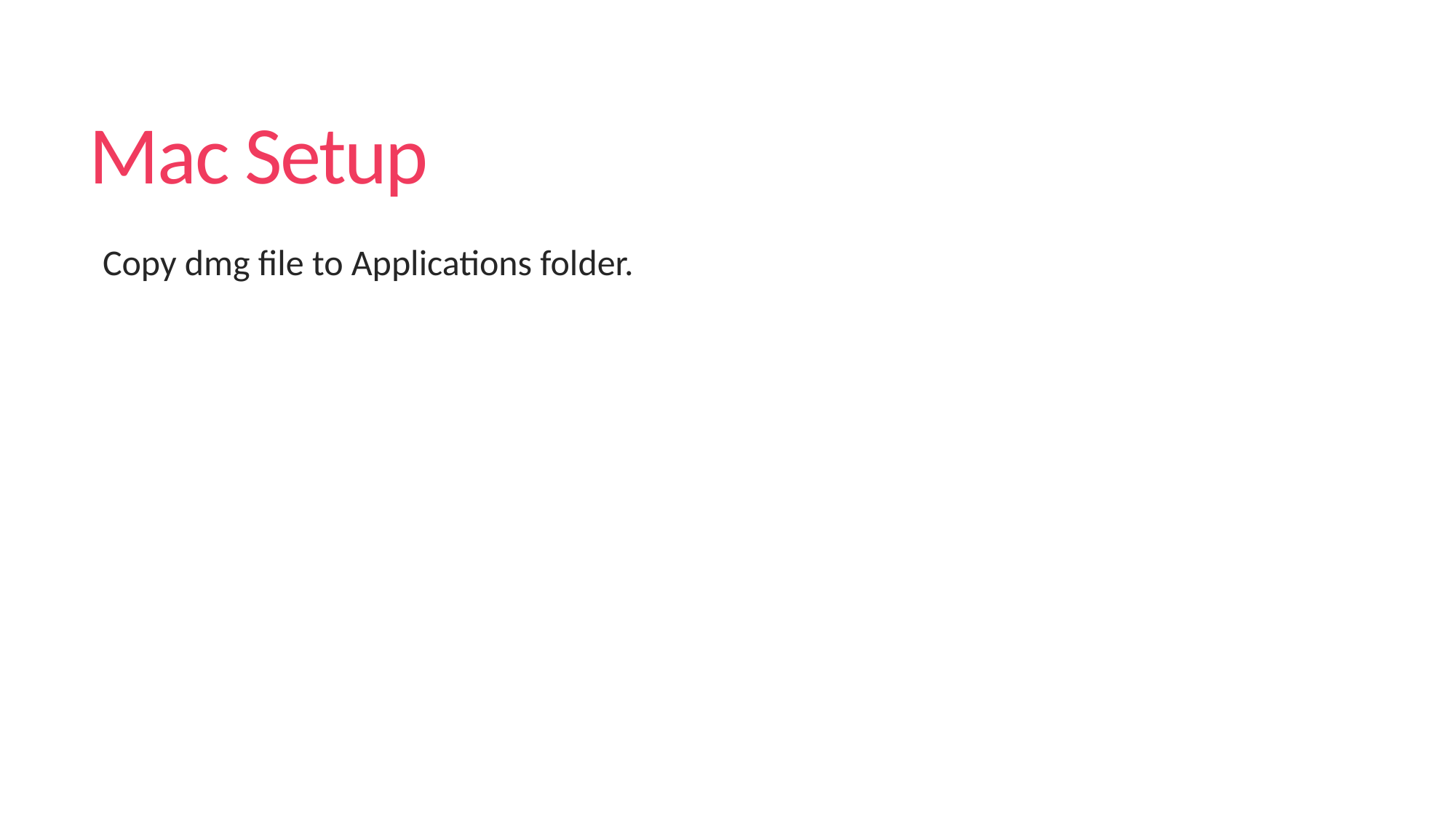

# Mac Setup
Copy dmg file to Applications folder.